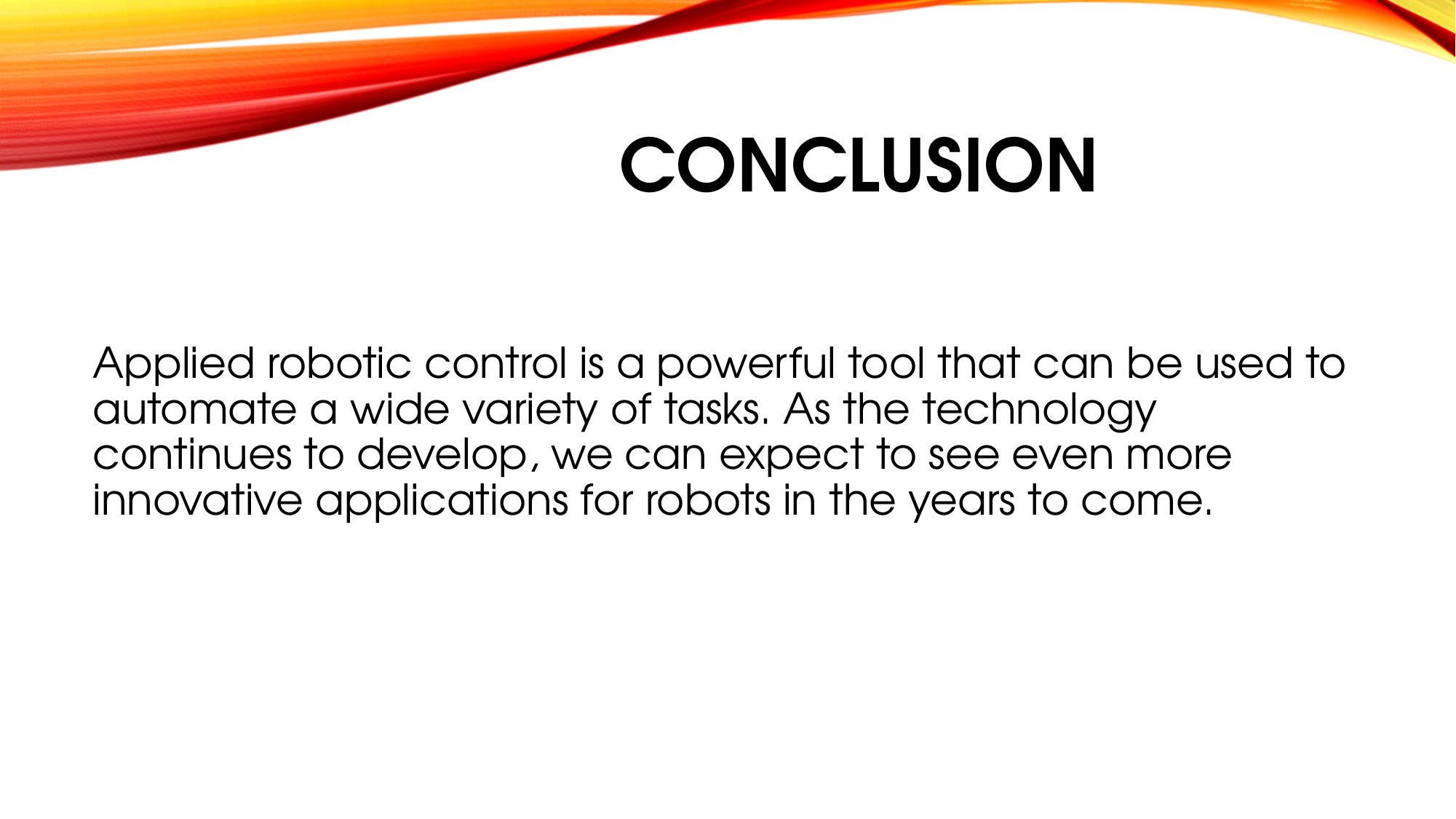

# Conclusion
Applied robotic control is a powerful tool that can be used to automate a wide variety of tasks. As the technology continues to develop, we can expect to see even more innovative applications for robots in the years to come.